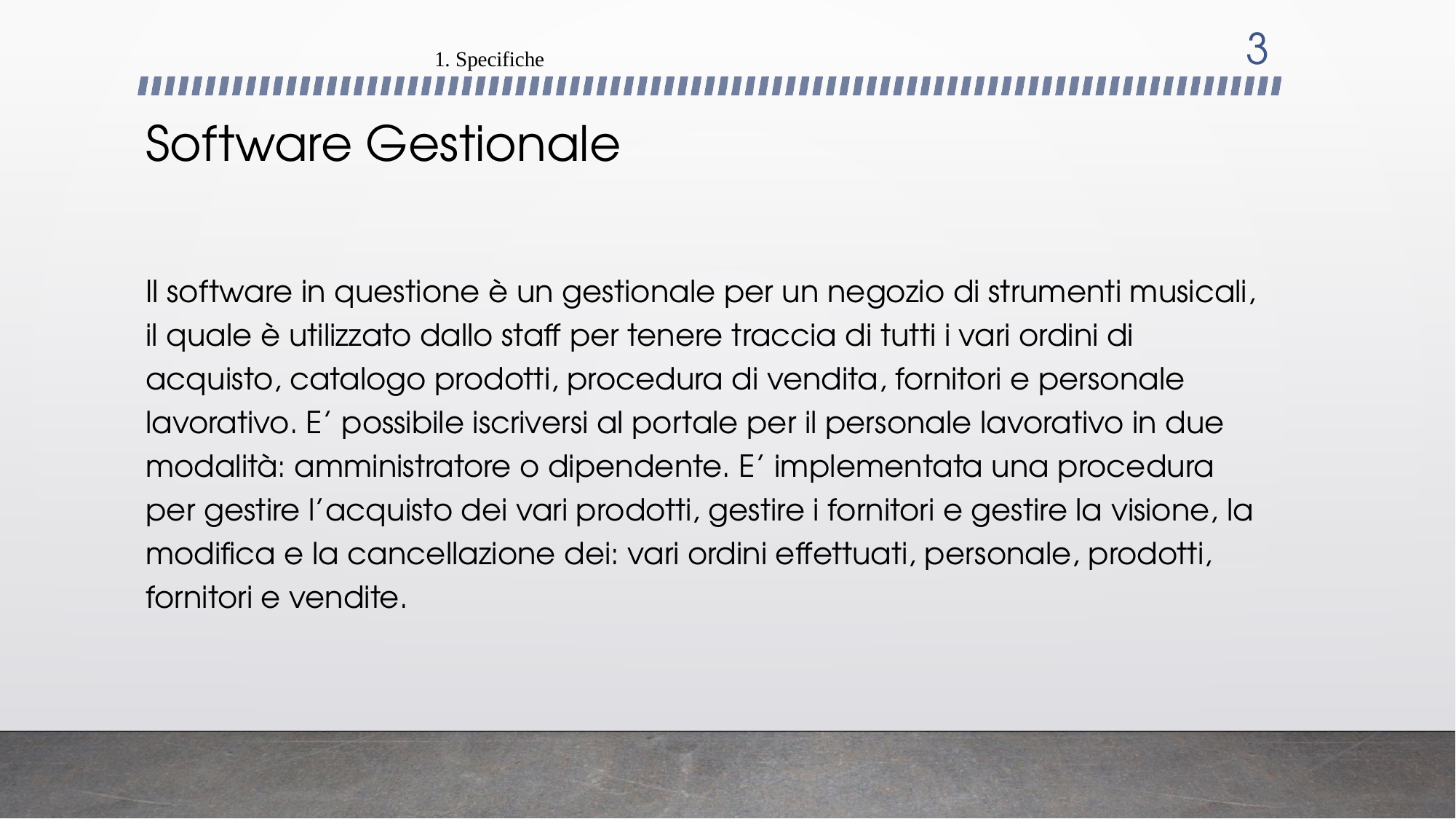

3
1. Specifiche
# Software Gestionale
Il software in questione è un gestionale per un negozio di strumenti musicali, il quale è utilizzato dallo staff per tenere traccia di tutti i vari ordini di acquisto, catalogo prodotti, procedura di vendita, fornitori e personale lavorativo. E’ possibile iscriversi al portale per il personale lavorativo in due modalità: amministratore o dipendente. E’ implementata una procedura per gestire l’acquisto dei vari prodotti, gestire i fornitori e gestire la visione, la modifica e la cancellazione dei: vari ordini effettuati, personale, prodotti, fornitori e vendite.